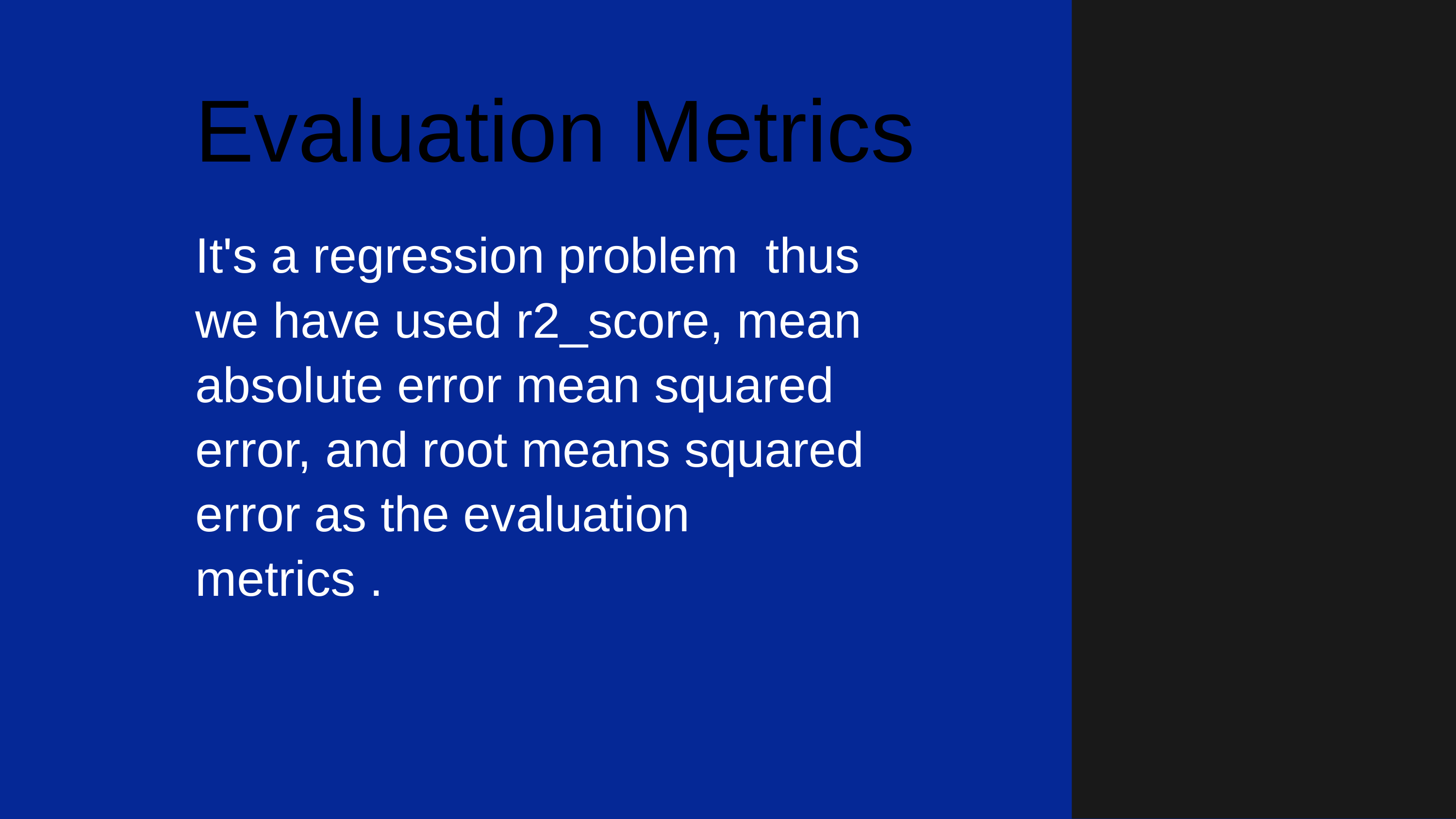

Evaluation Metrics
It's a regression problem  thus we have used r2_score, mean absolute error mean squared error, and root means squared error as the evaluation metrics .